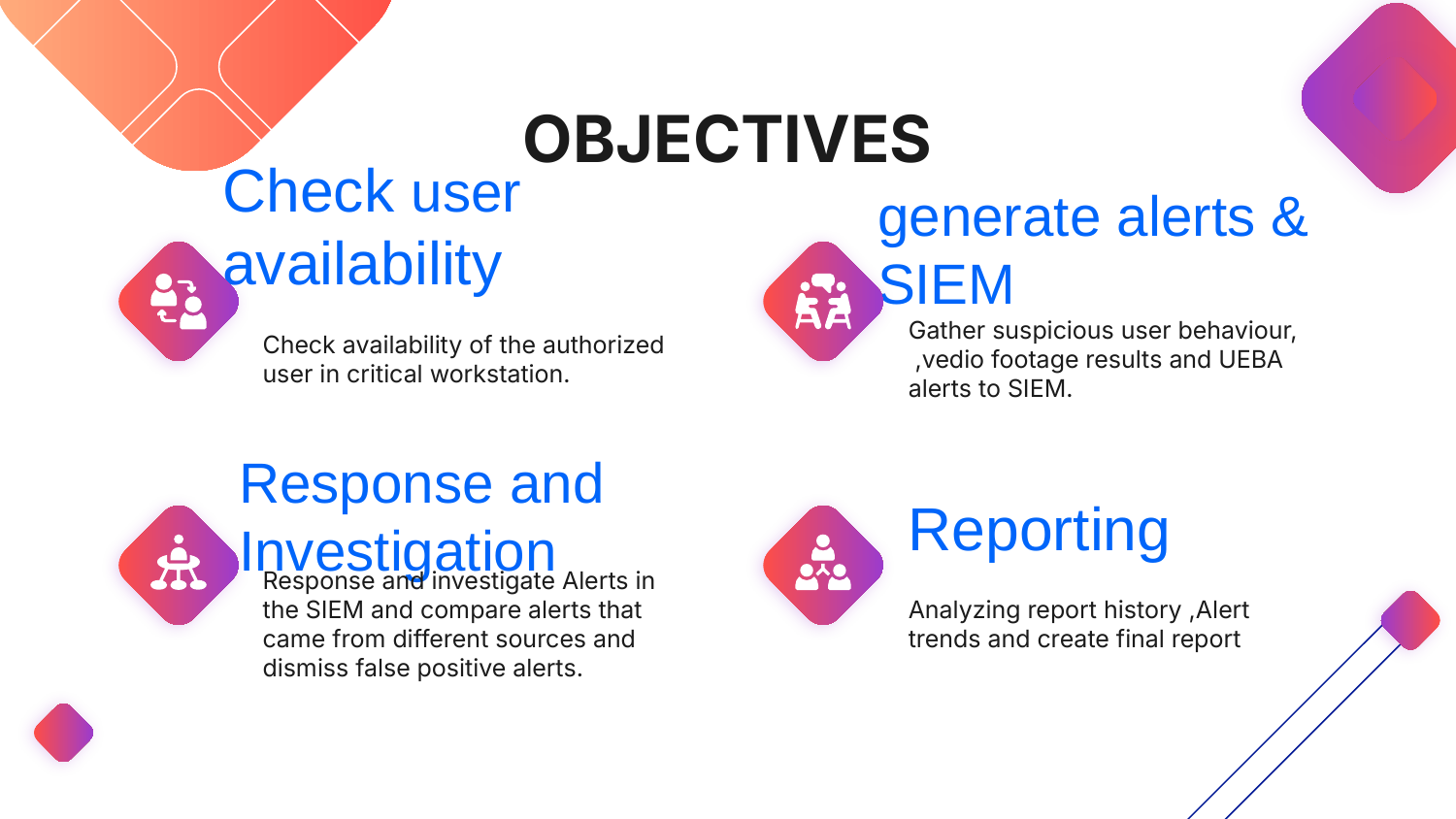

# OBJECTIVES
Check user availability
generate alerts & SIEM

Check availability of the authorized user in critical workstation.
Gather suspicious user behaviour,  ,vedio footage results and UEBA alerts to SIEM.
Response and Investigation
Reporting

Response and investigate Alerts in the SIEM and compare alerts that came from different sources and dismiss false positive alerts.
Analyzing report history ,Alert trends and create final report